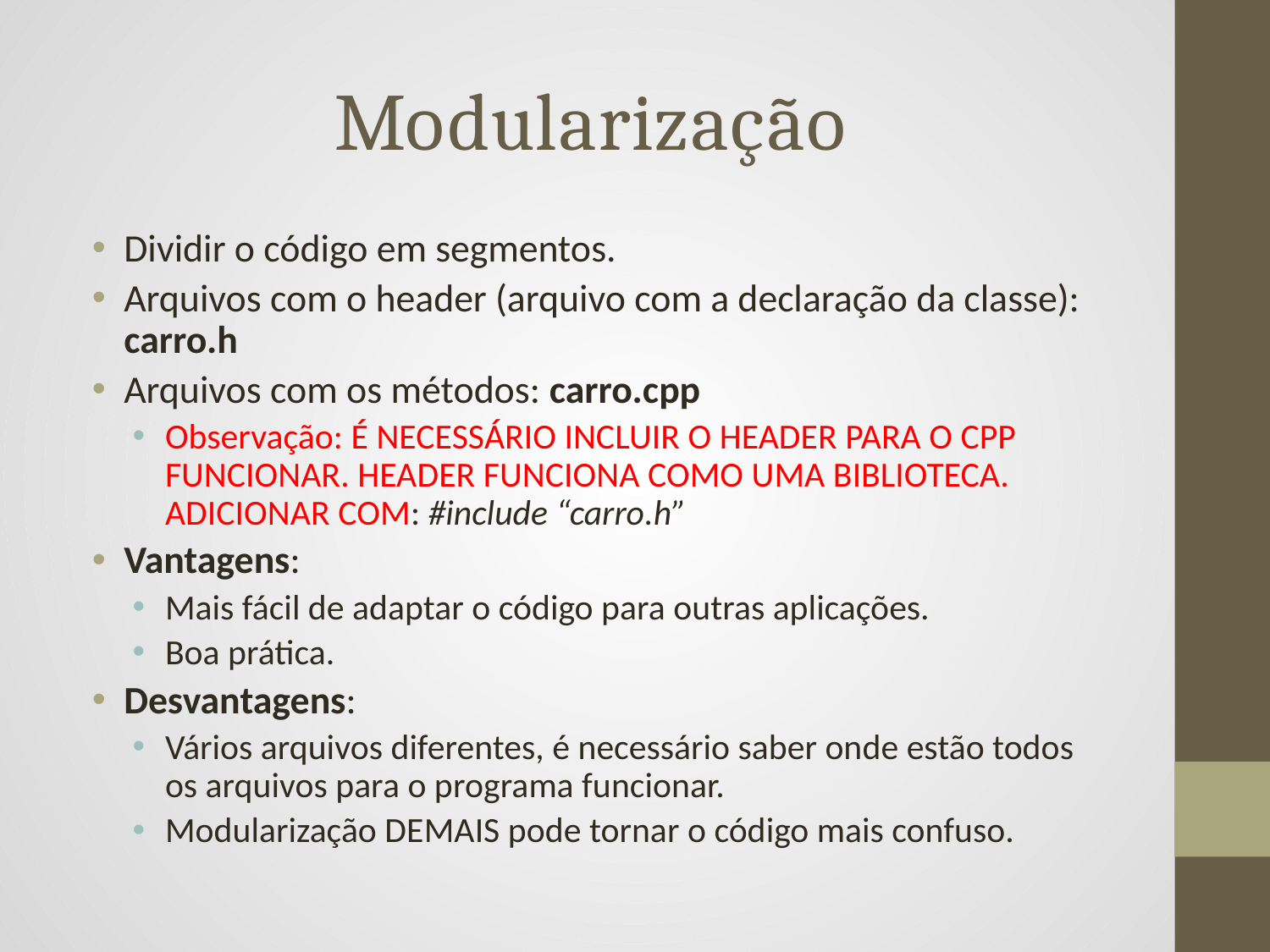

# Modularização
Dividir o código em segmentos.
Arquivos com o header (arquivo com a declaração da classe): carro.h
Arquivos com os métodos: carro.cpp
Observação: É NECESSÁRIO INCLUIR O HEADER PARA O CPP FUNCIONAR. HEADER FUNCIONA COMO UMA BIBLIOTECA. ADICIONAR COM: #include “carro.h”
Vantagens:
Mais fácil de adaptar o código para outras aplicações.
Boa prática.
Desvantagens:
Vários arquivos diferentes, é necessário saber onde estão todos os arquivos para o programa funcionar.
Modularização DEMAIS pode tornar o código mais confuso.